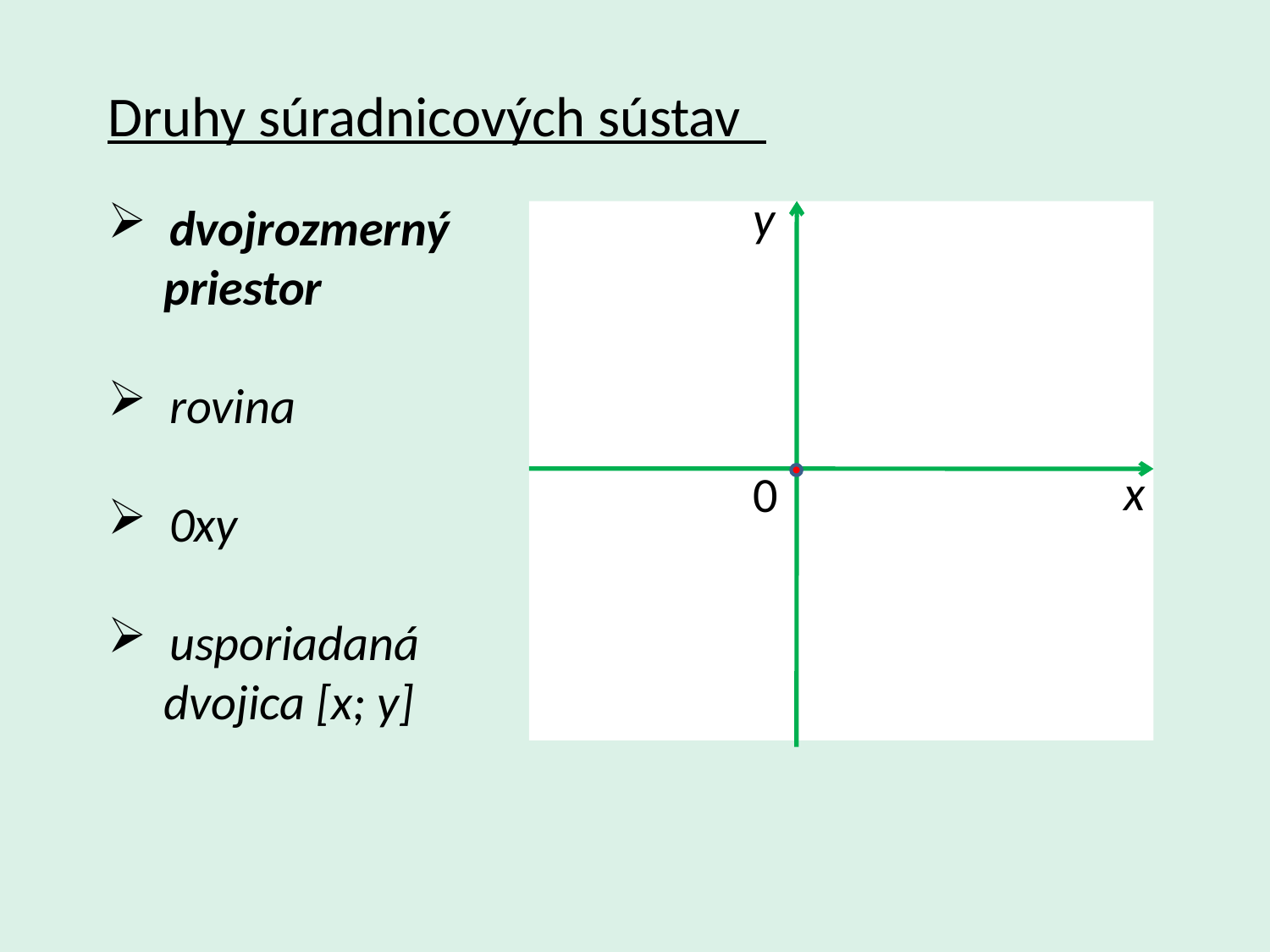

Druhy súradnicových sústav
y
  dvojrozmerný
     priestor

  rovina

  0xy

  usporiadaná
     dvojica [x; y]

x
0